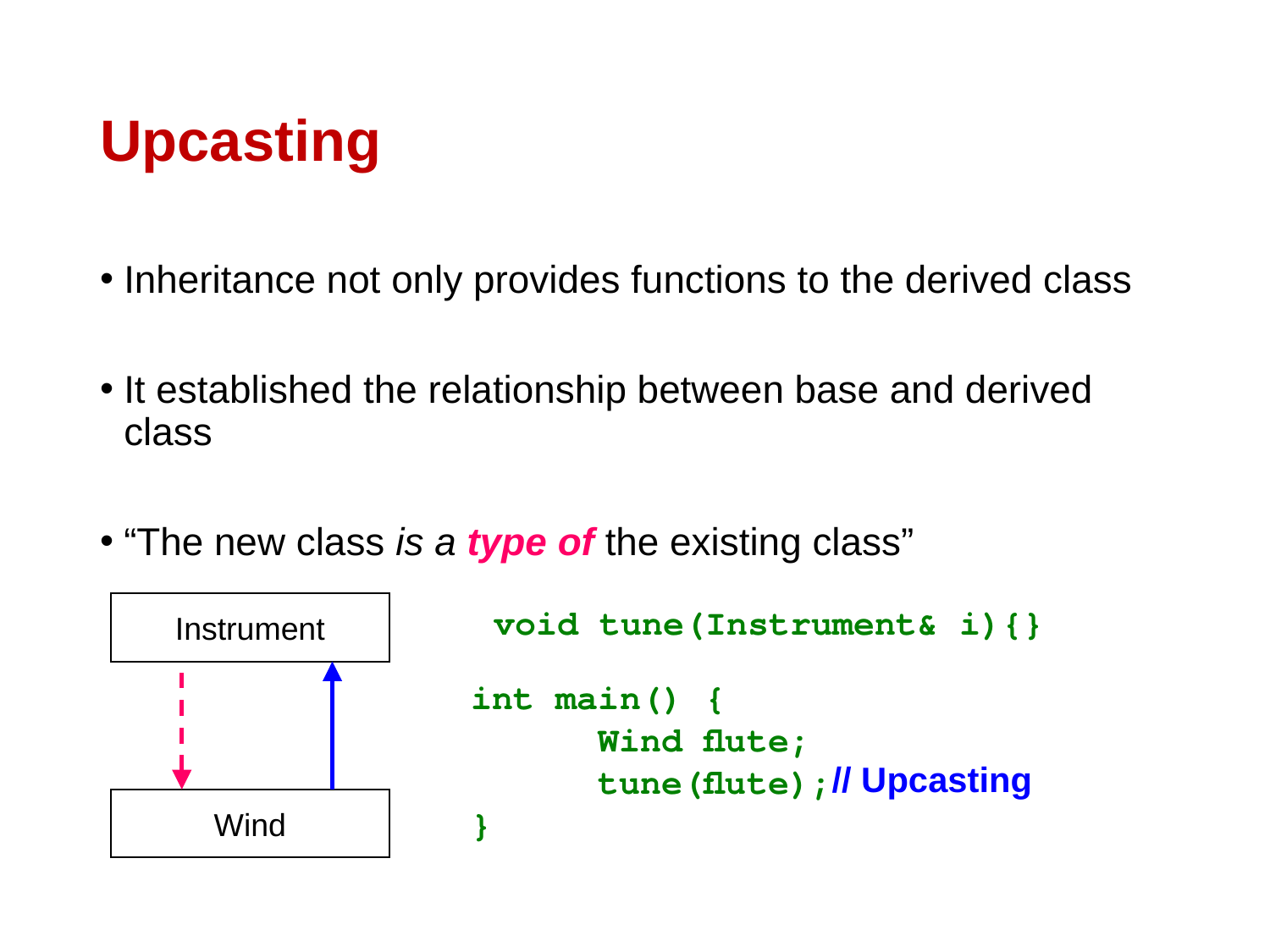

# Upcasting
Inheritance not only provides functions to the derived class

It established the relationship between base and derived class

“The new class is a type of the existing class”

Instrument
Wind
void tune(Instrument& i){}
int main() {
	Wind flute;
	tune(flute);
}
// Upcasting